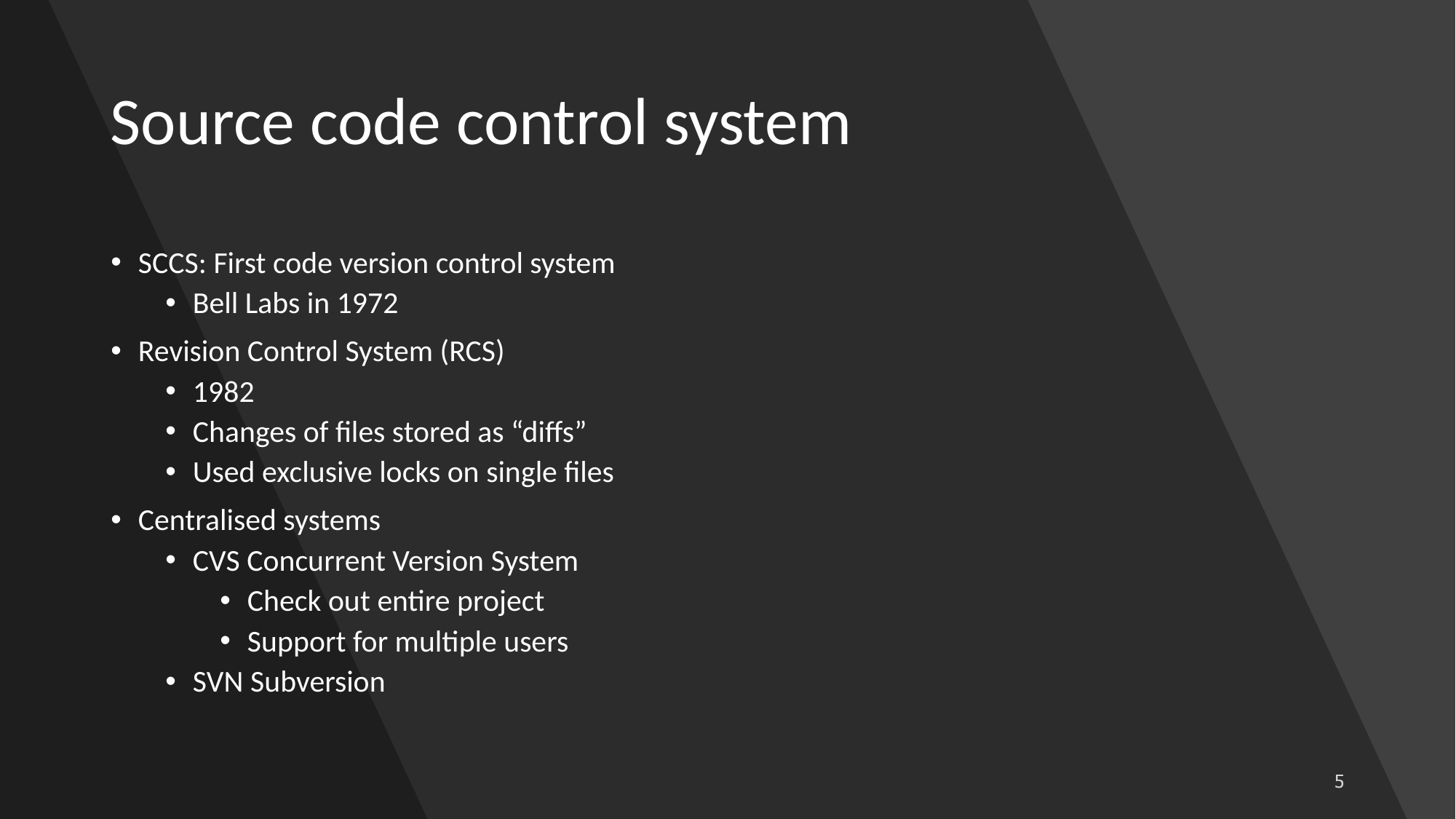

# Source code control system
SCCS: First code version control system
Bell Labs in 1972
Revision Control System (RCS)
1982
Changes of files stored as “diffs”
Used exclusive locks on single files
Centralised systems
CVS Concurrent Version System
Check out entire project
Support for multiple users
SVN Subversion

5